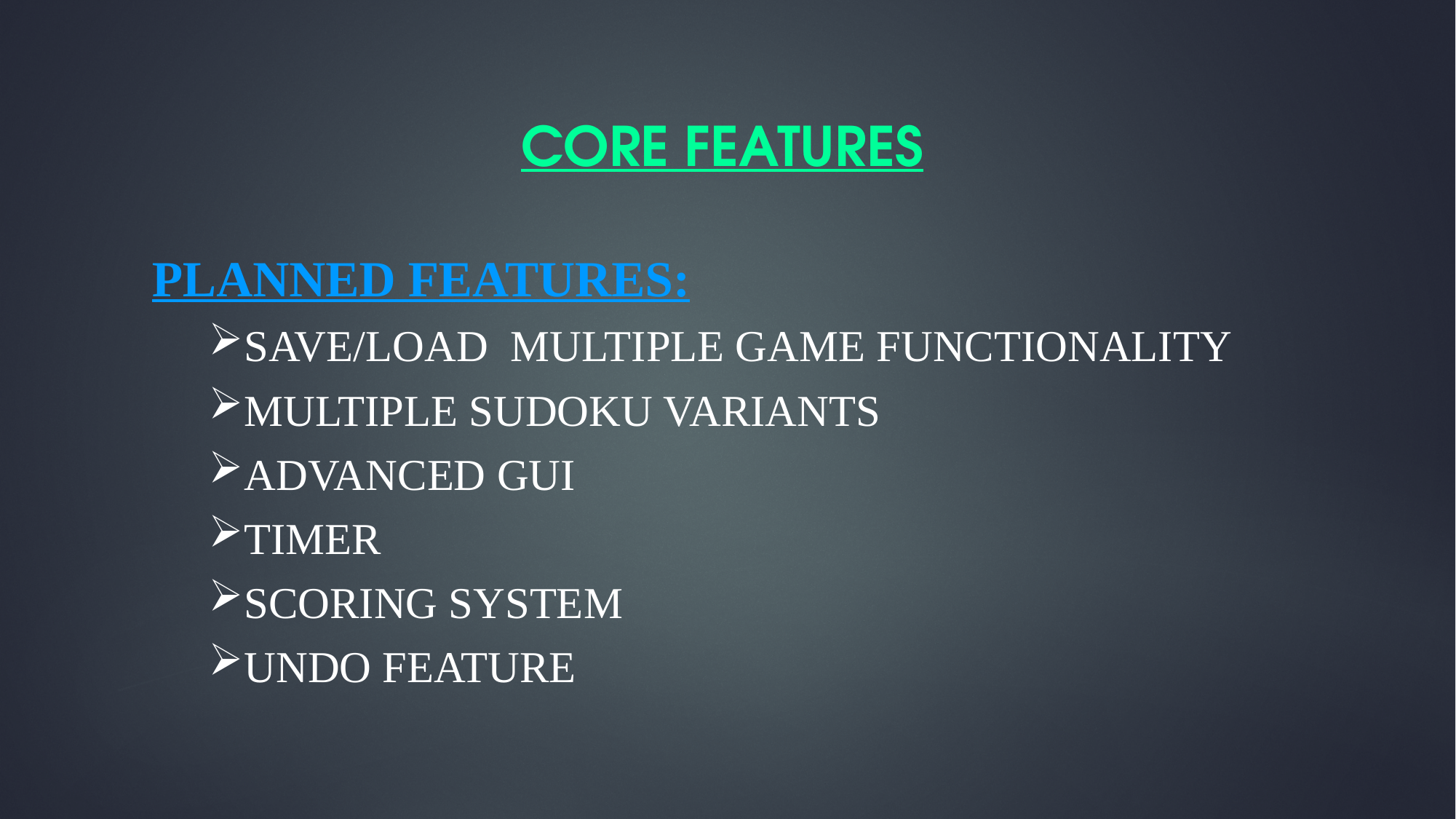

# Core Features
planned features:
save/load  multiple game functionality
multiple sudoku variants
advanced gui
timer
scoring system
undo feature